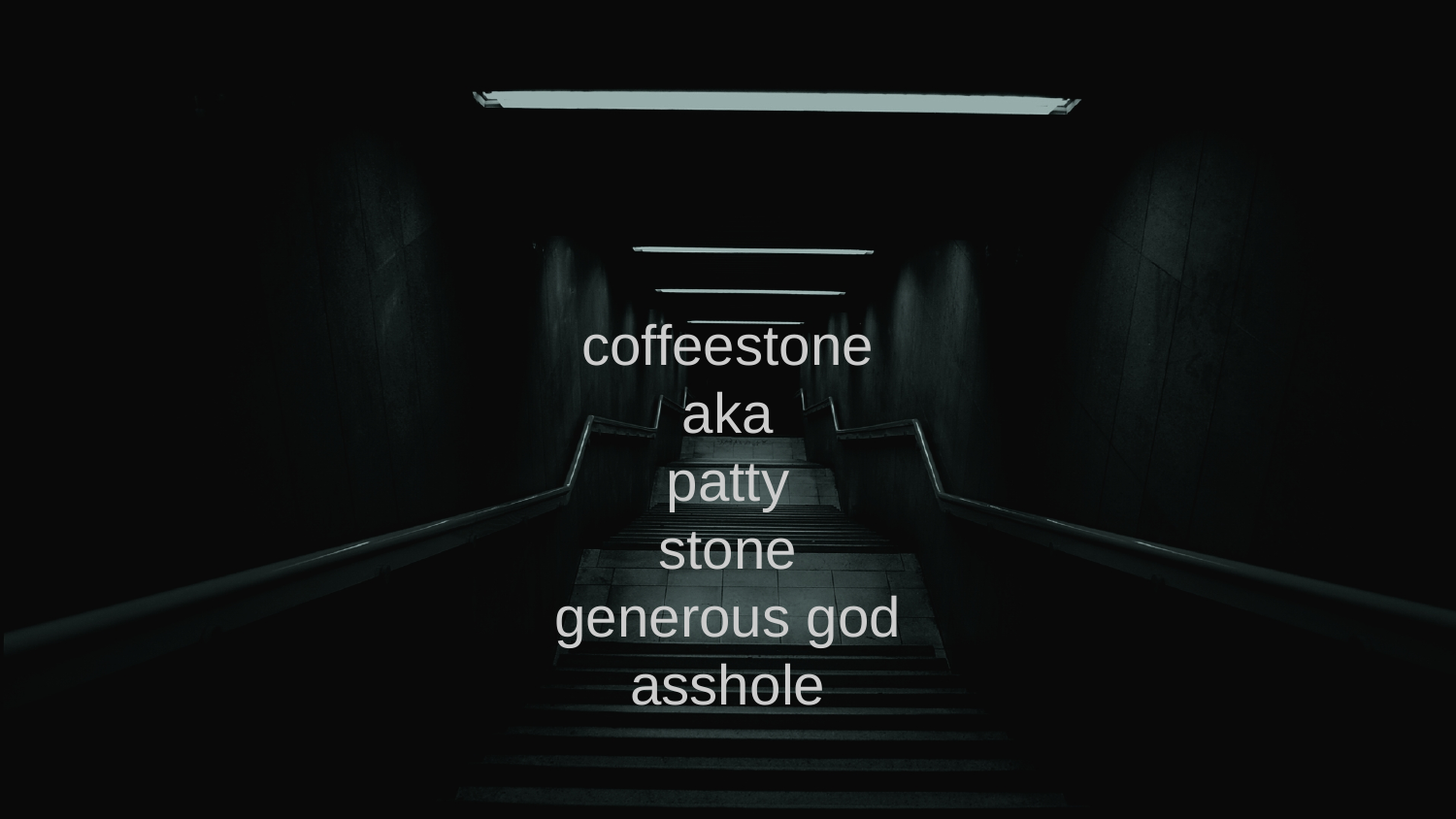

coffeestone
aka
patty
stone
generous god
asshole